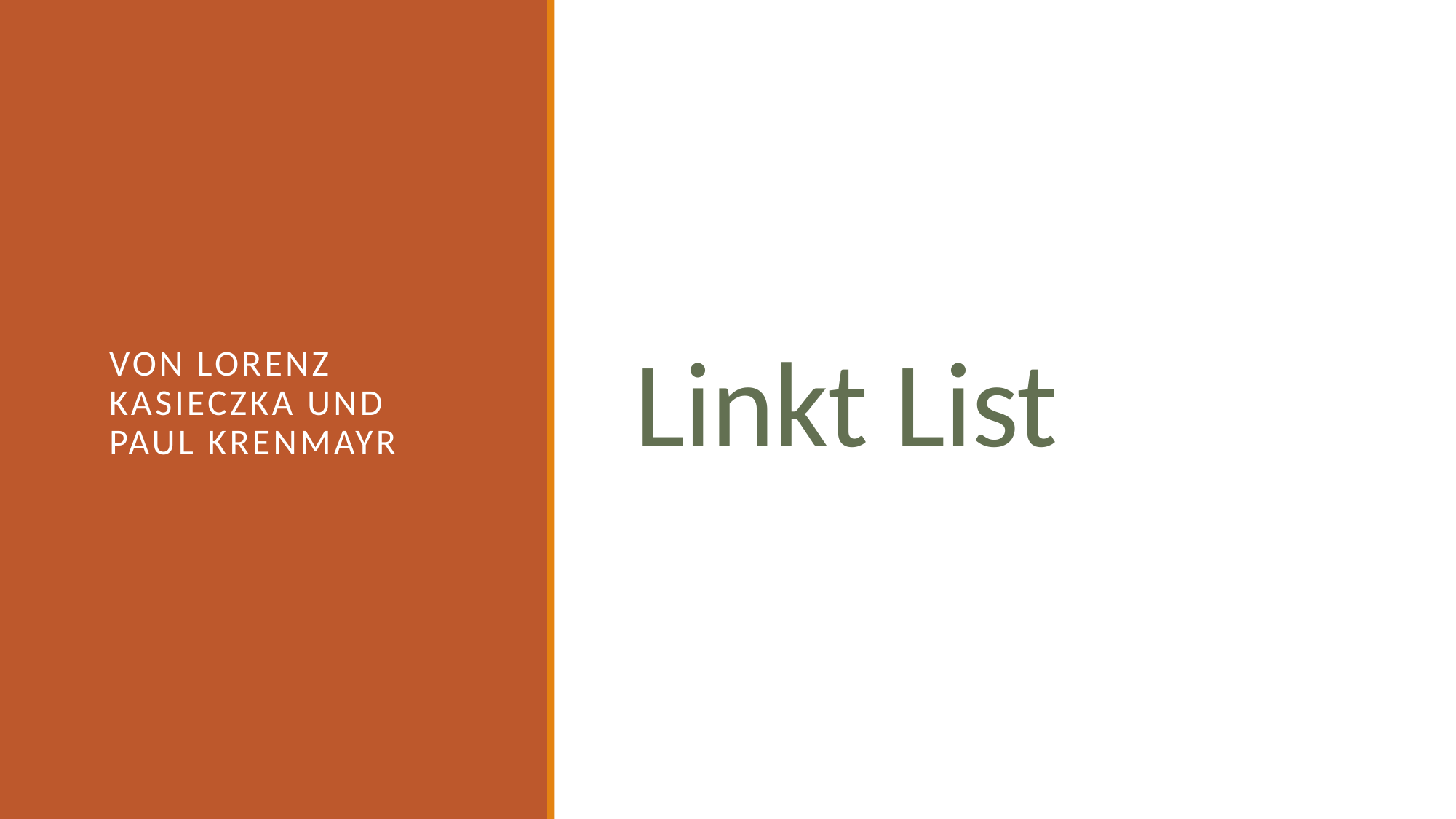

# Linkt List
Von Lorenz Kasieczka und Paul Krenmayr